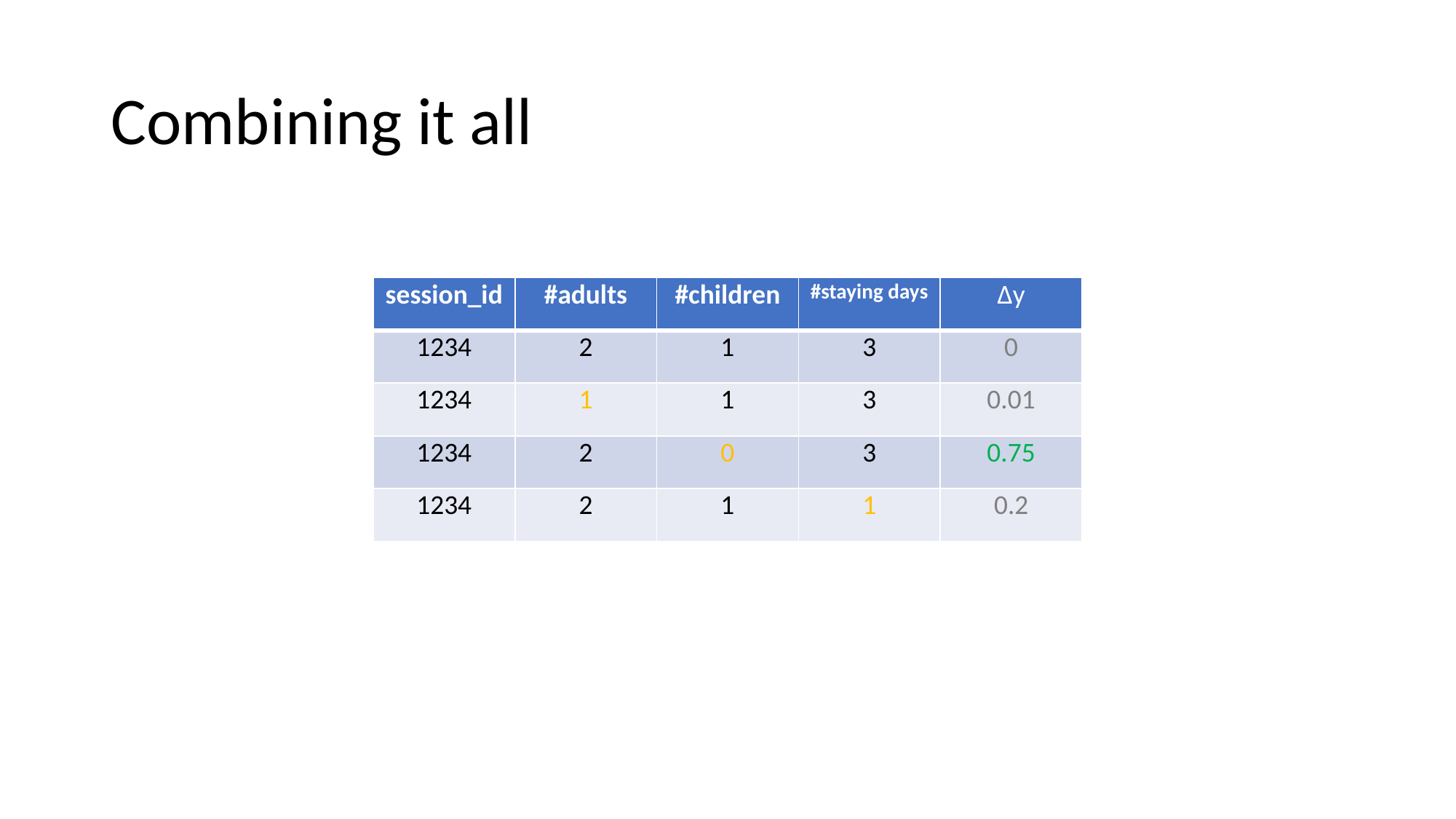

# Combining it all
| session\_id | #adults | #children | #staying days | Δy |
| --- | --- | --- | --- | --- |
| 1234 | 2 | 1 | 3 | 0 |
| 1234 | 1 | 1 | 3 | 0.01 |
| 1234 | 2 | 0 | 3 | 0.75 |
| 1234 | 2 | 1 | 1 | 0.2 |